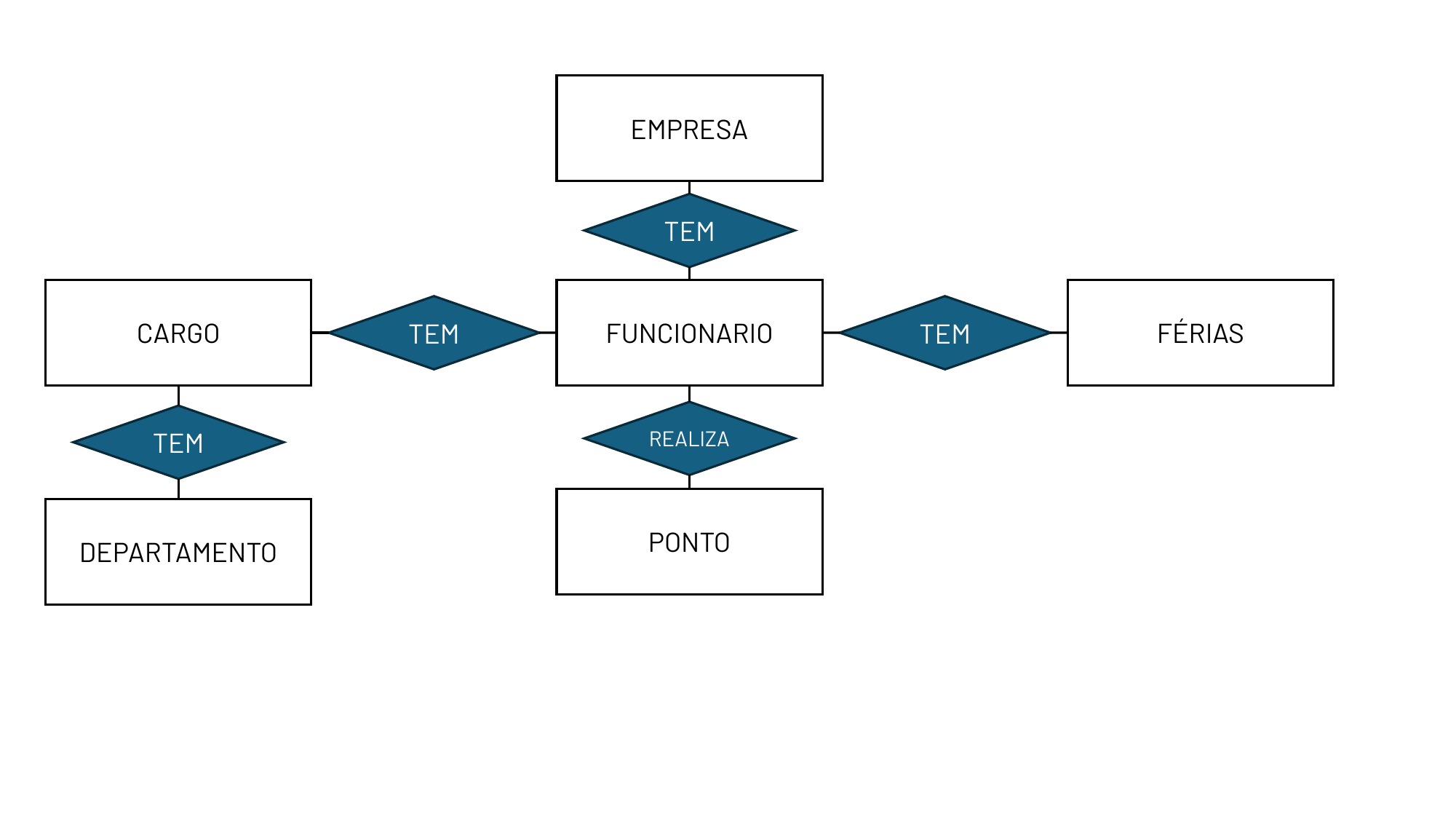

EMPRESA
TEM
CARGO
FUNCIONARIO
FÉRIAS
TEM
TEM
REALIZA
TEM
PONTO
DEPARTAMENTO